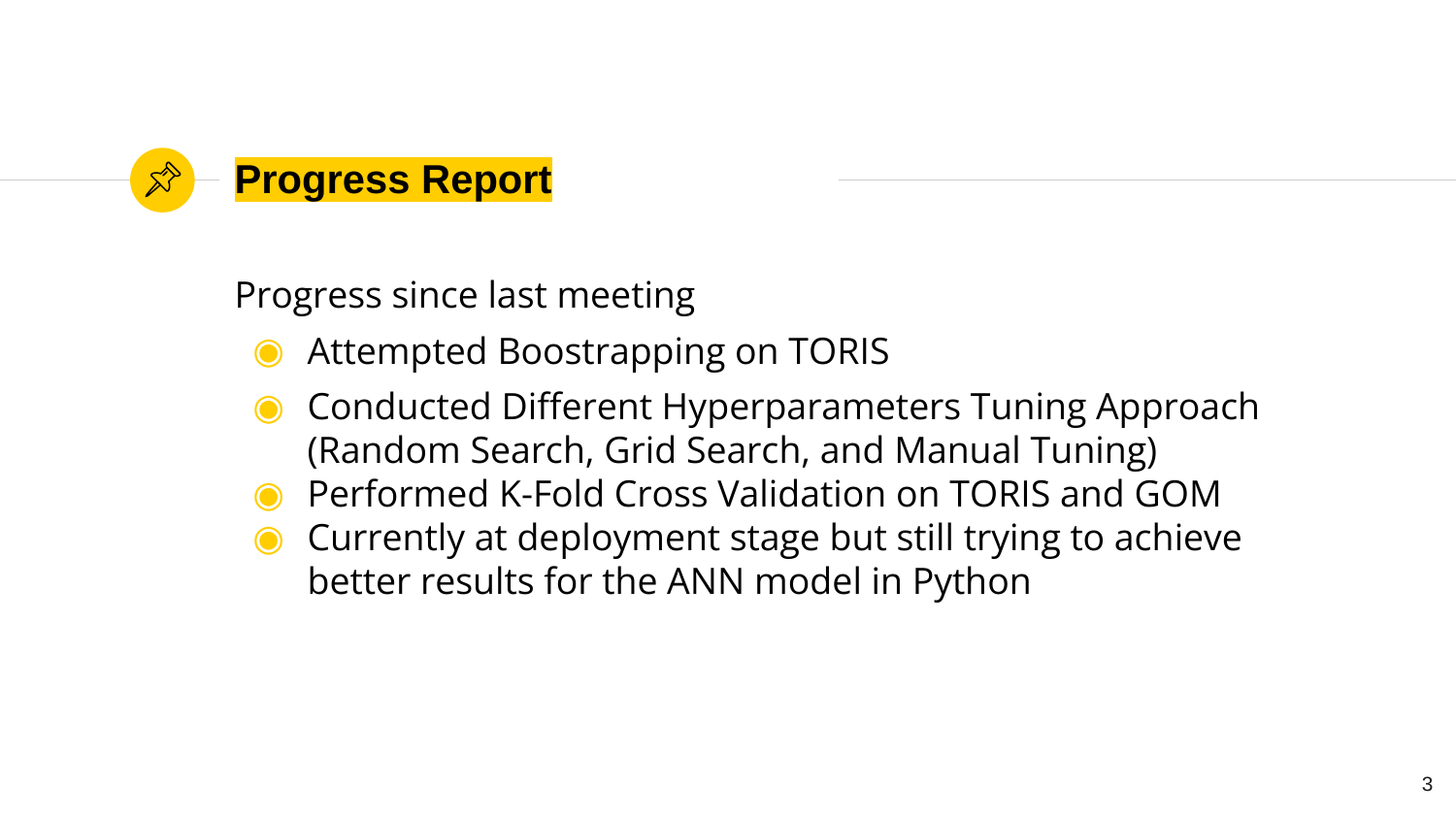

# Progress Report

Progress since last meeting
Attempted Boostrapping on TORIS
Conducted Different Hyperparameters Tuning Approach (Random Search, Grid Search, and Manual Tuning)
Performed K-Fold Cross Validation on TORIS and GOM
Currently at deployment stage but still trying to achieve better results for the ANN model in Python
3